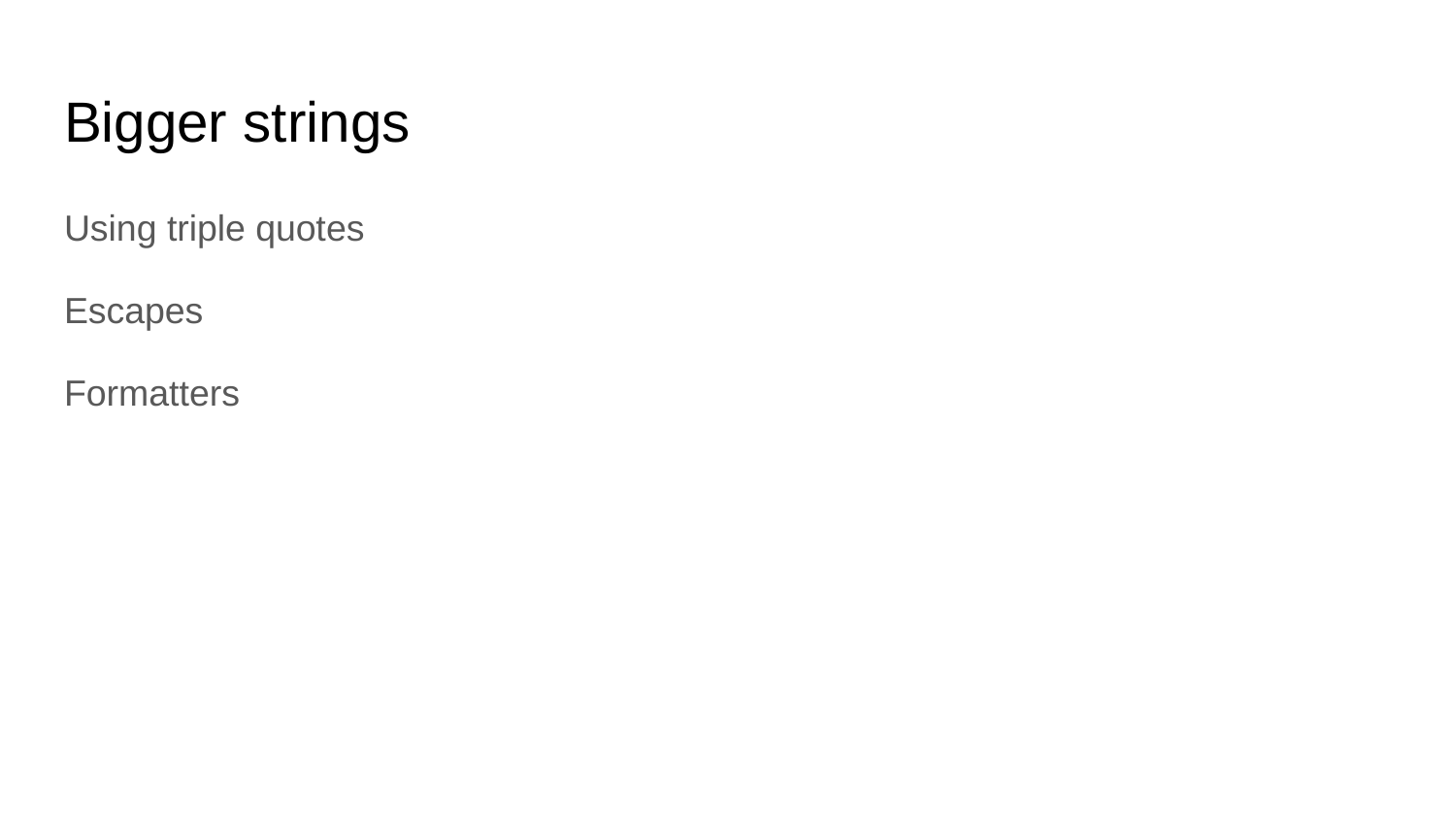

# Bigger strings
Using triple quotes
Escapes
Formatters